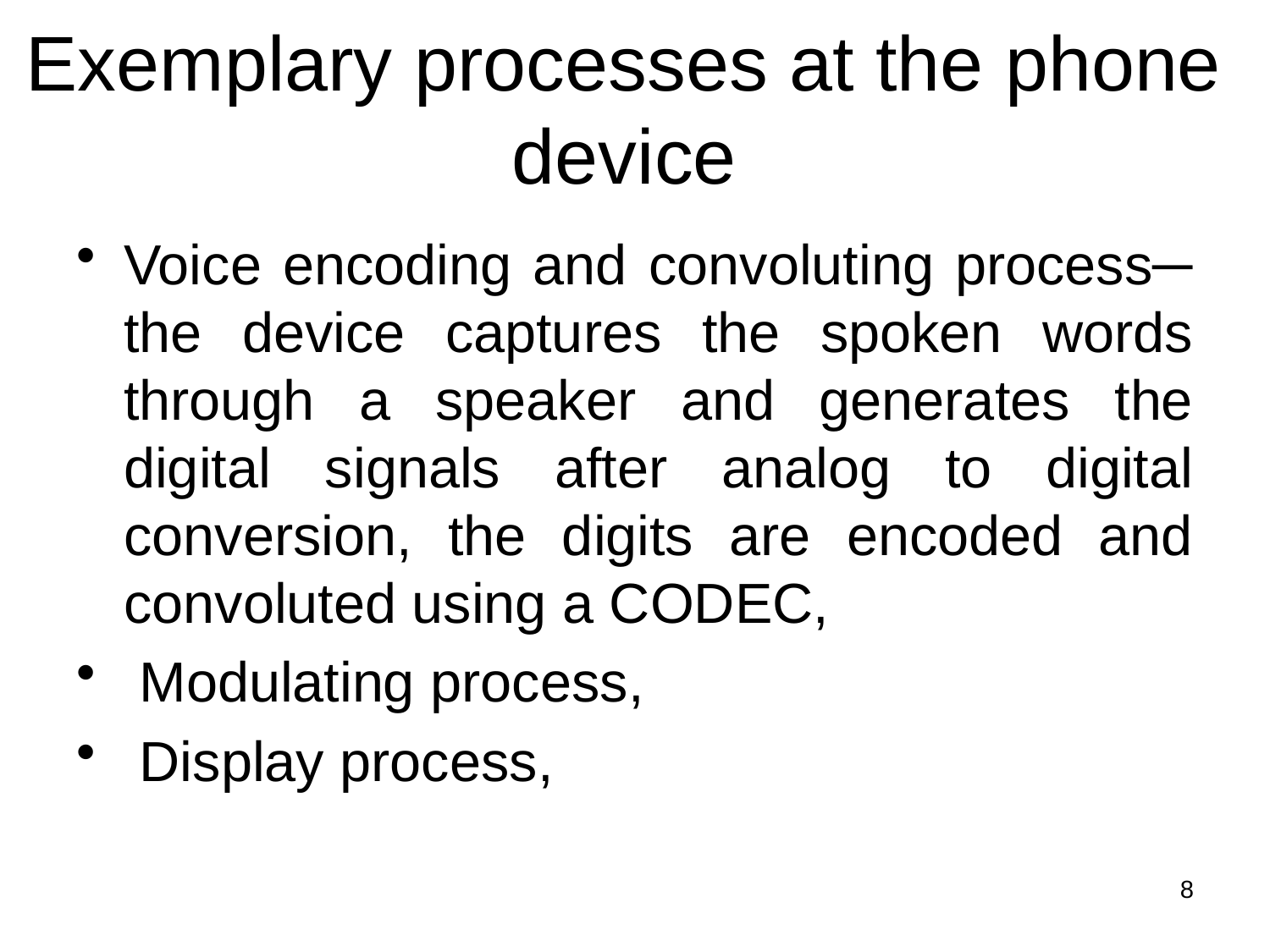

# Exemplary processes at the phone device
Voice encoding and convoluting process─ the device captures the spoken words through a speaker and generates the digital signals after analog to digital conversion, the digits are encoded and convoluted using a CODEC,
 Modulating process,
 Display process,
8